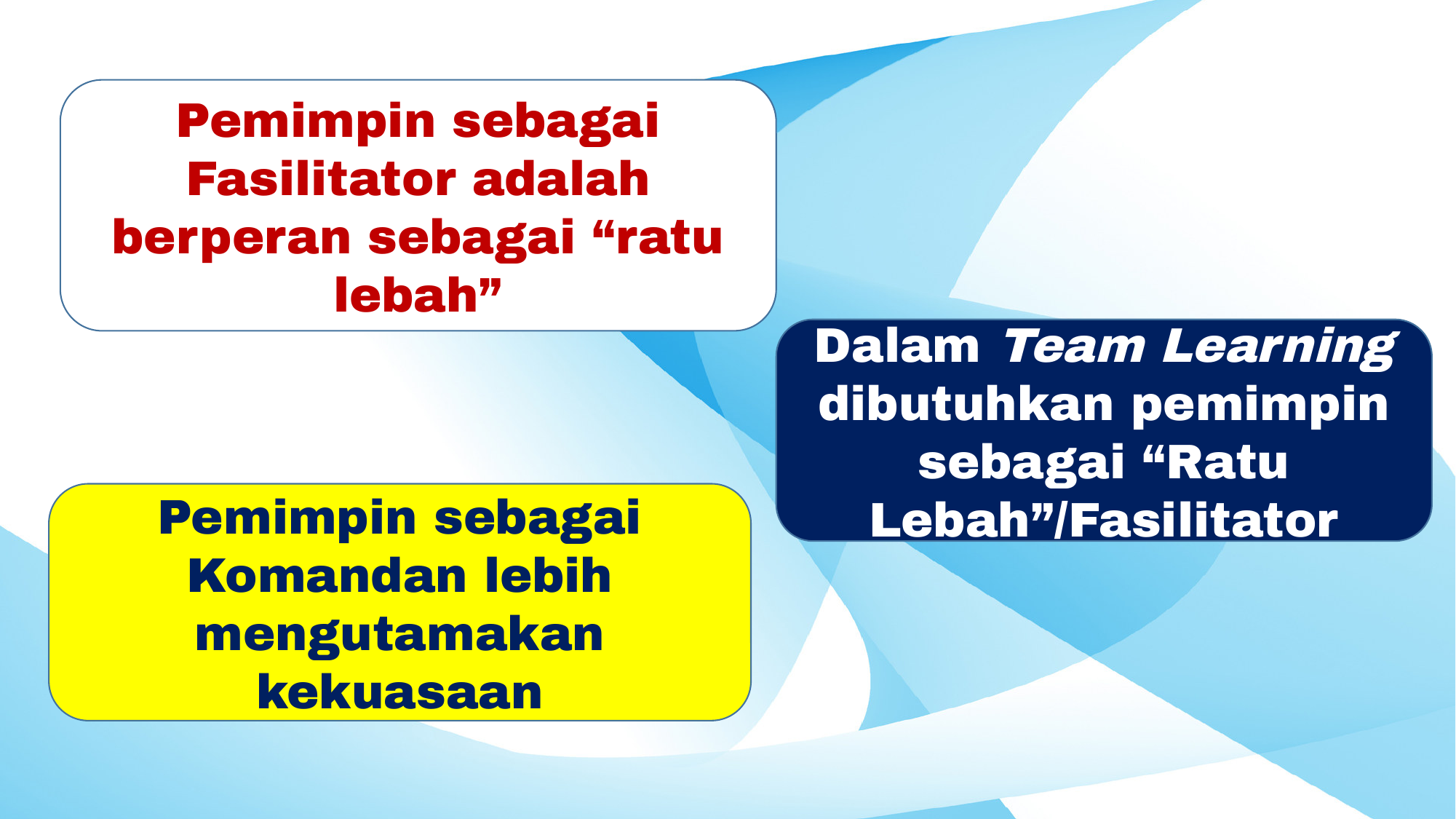

Pemimpin sebagai Fasilitator adalah berperan sebagai “ratu lebah”
Dalam Team Learning dibutuhkan pemimpin sebagai “Ratu Lebah”/Fasilitator
Pemimpin sebagai Komandan lebih mengutamakan kekuasaan